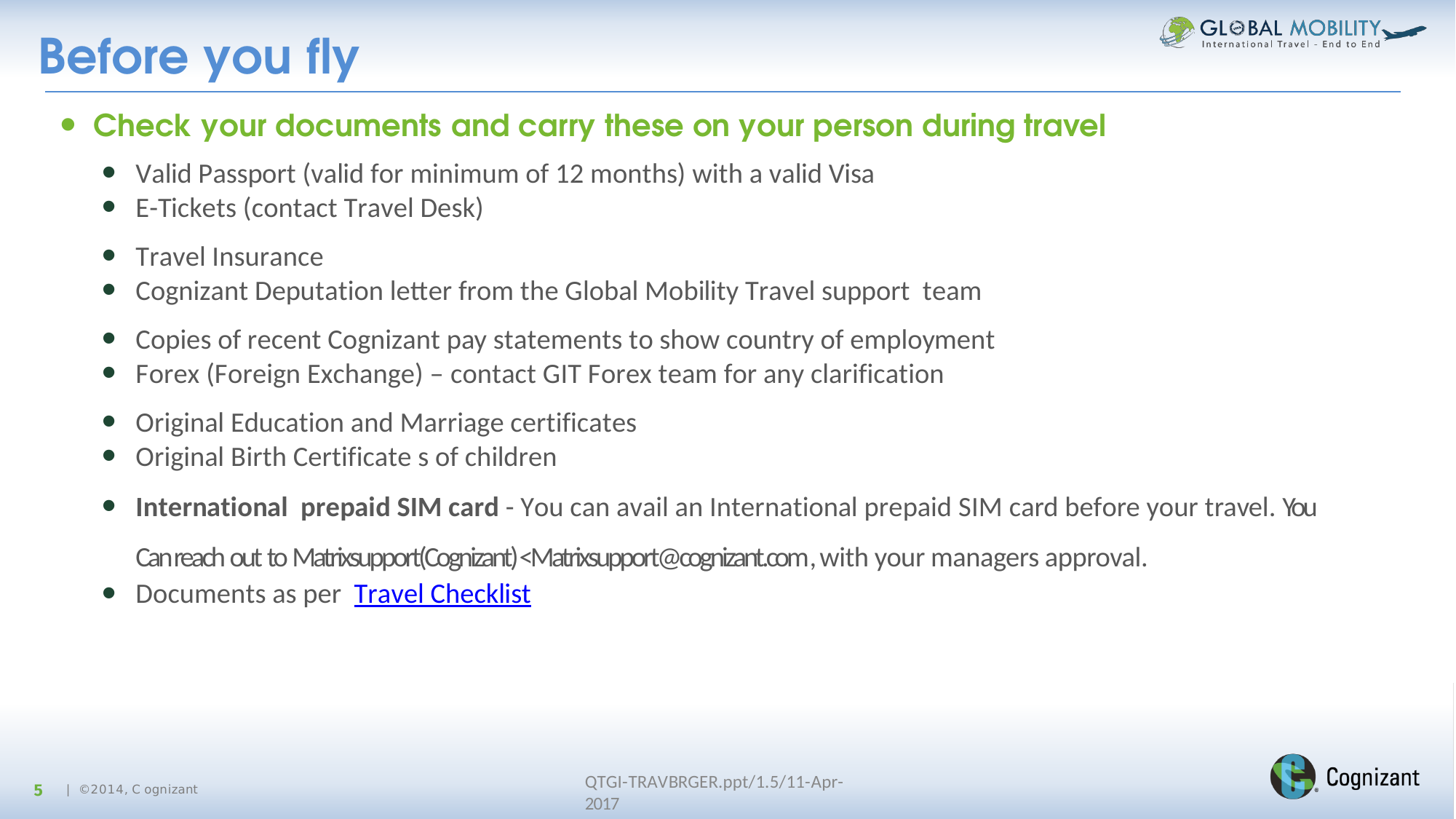

# Before you fly

Check your documents and carry these on your person during travel

Valid Passport (valid for minimum of 12 months) with a valid Visa
E-Tickets (contact Travel Desk)
Travel Insurance
Cognizant Deputation letter from the Global Mobility Travel support  team
Copies of recent Cognizant pay statements to show country of employment
Forex (Foreign Exchange) – contact GIT Forex team for any clarification
Original Education and Marriage certificates
Original Birth Certificate s of children
International  prepaid SIM card - You can avail an International prepaid SIM card before your travel. You Can reach  out  to  Matrixsupport(Cognizant) <Matrixsupport@cognizant.com , with your managers approval.
Documents as per  Travel Checklist

QTGI-TRAVBRGER.ppt/1.5/11-Apr-2017
5
|  ©2014, C ognizant